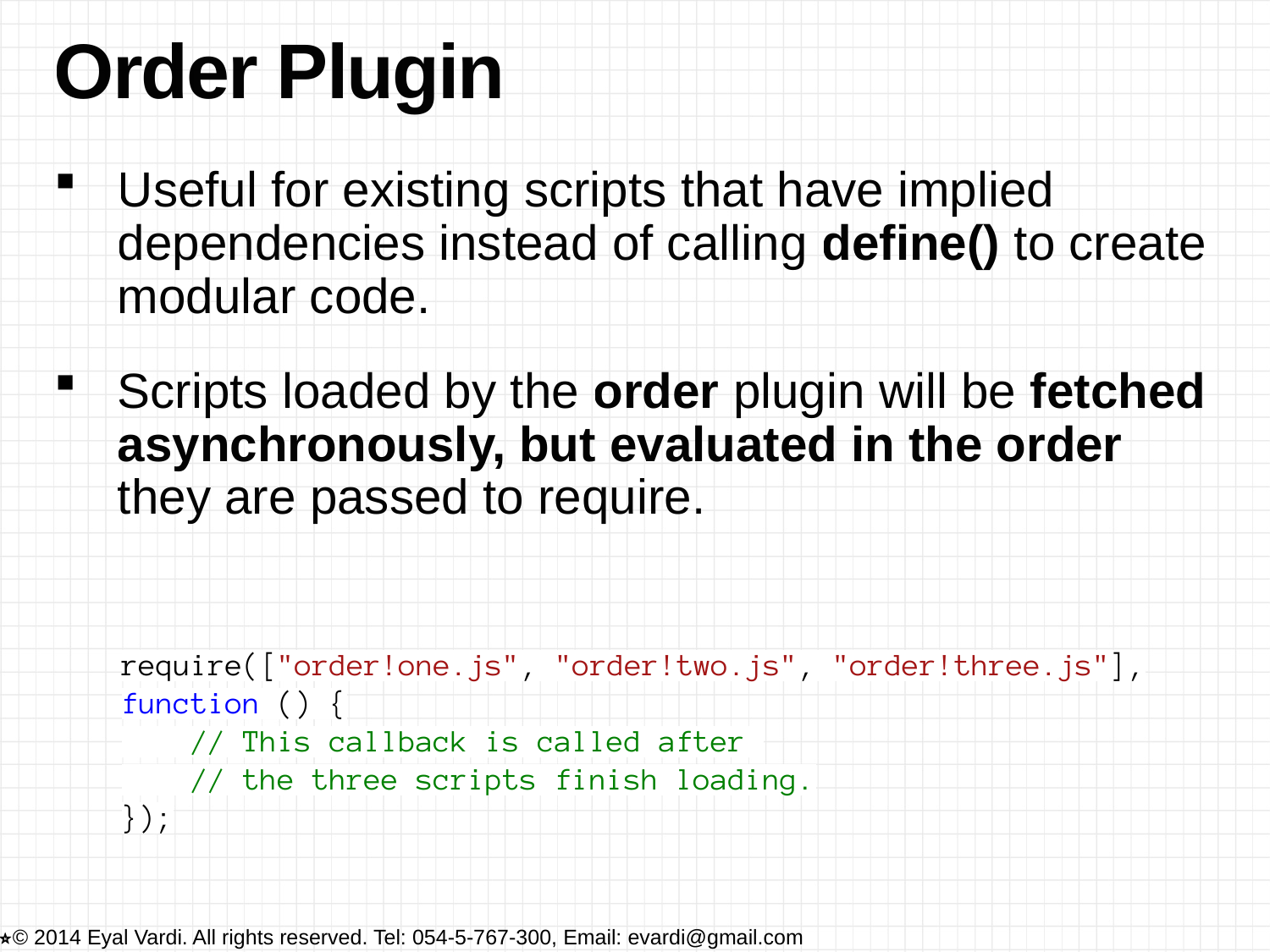

# Order Plugin
Useful for existing scripts that have implied dependencies instead of calling define() to create modular code.

Scripts loaded by the order plugin will be fetched asynchronously, but evaluated in the order they are passed to require.
require(["order!one.js", "order!two.js", "order!three.js"], function () {
    // This callback is called after
    // the three scripts finish loading.
});